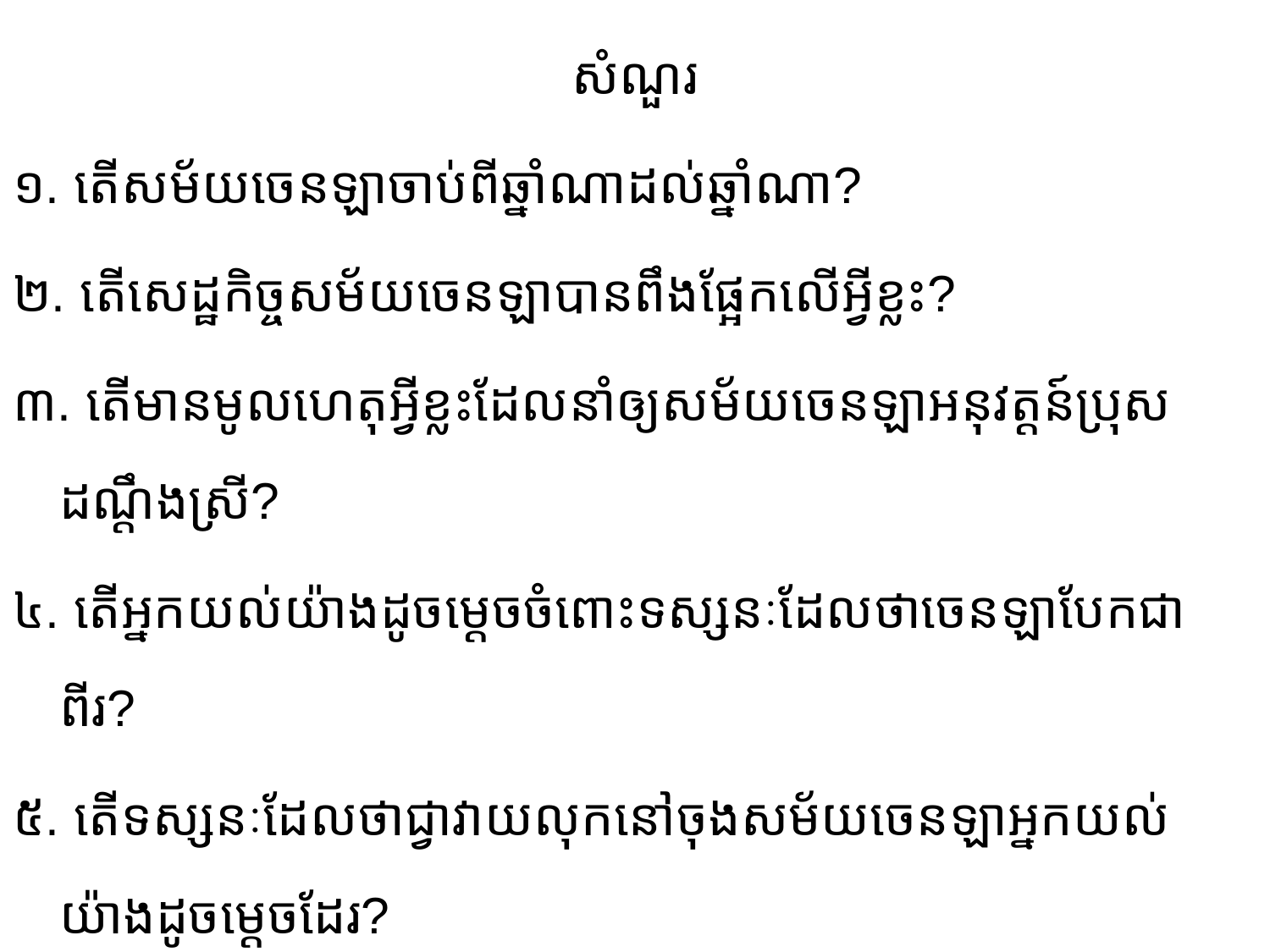

សំណួរ
១. តើសម័យចេនឡាចាប់ពីឆ្នាំណាដល់ឆ្នាំណា?
២. តើសេដ្ឋកិច្ចសម័យចេនឡាបានពឹងផ្អែកលើអ្វីខ្លះ?
៣. តើមានមូលហេតុអ្វីខ្លះដែលនាំឲ្យសម័យចេនឡាអនុវត្តន៍ប្រុសដណ្តឹងស្រី?
៤. តើអ្នកយល់យ៉ាងដូចម្តេចចំពោះទស្សនៈដែលថាចេនឡាបែកជាពីរ?
៥. តើទស្សនៈដែលថាជ្វាវាយលុកនៅចុងសម័យចេនឡាអ្នកយល់យ៉ាងដូចម្តេចដែរ?